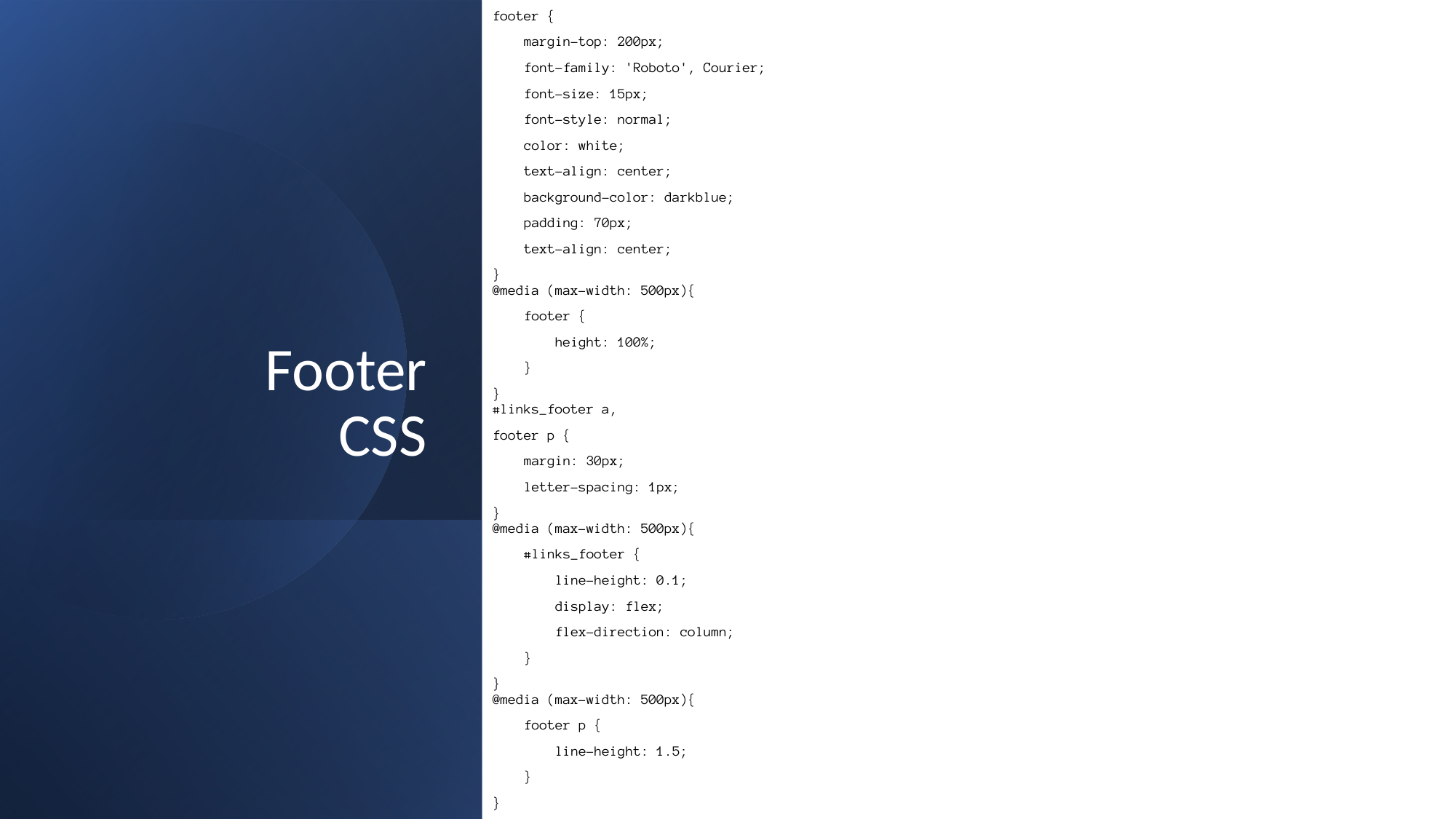

footer {
    margin-top: 200px;
    font-family: 'Roboto', Courier;
    font-size: 15px;
    font-style: normal;
    color: white;
    text-align: center;
    background-color: darkblue;
    padding: 70px;
    text-align: center;
}
@media (max-width: 500px){
    footer {
        height: 100%;
    }
}
#links_footer a,
footer p {
    margin: 30px;
    letter-spacing: 1px;
}
@media (max-width: 500px){
    #links_footer {
        line-height: 0.1;
        display: flex;
        flex-direction: column;
    }
}
@media (max-width: 500px){
    footer p {
        line-height: 1.5;
    }
}
# Footer CSS